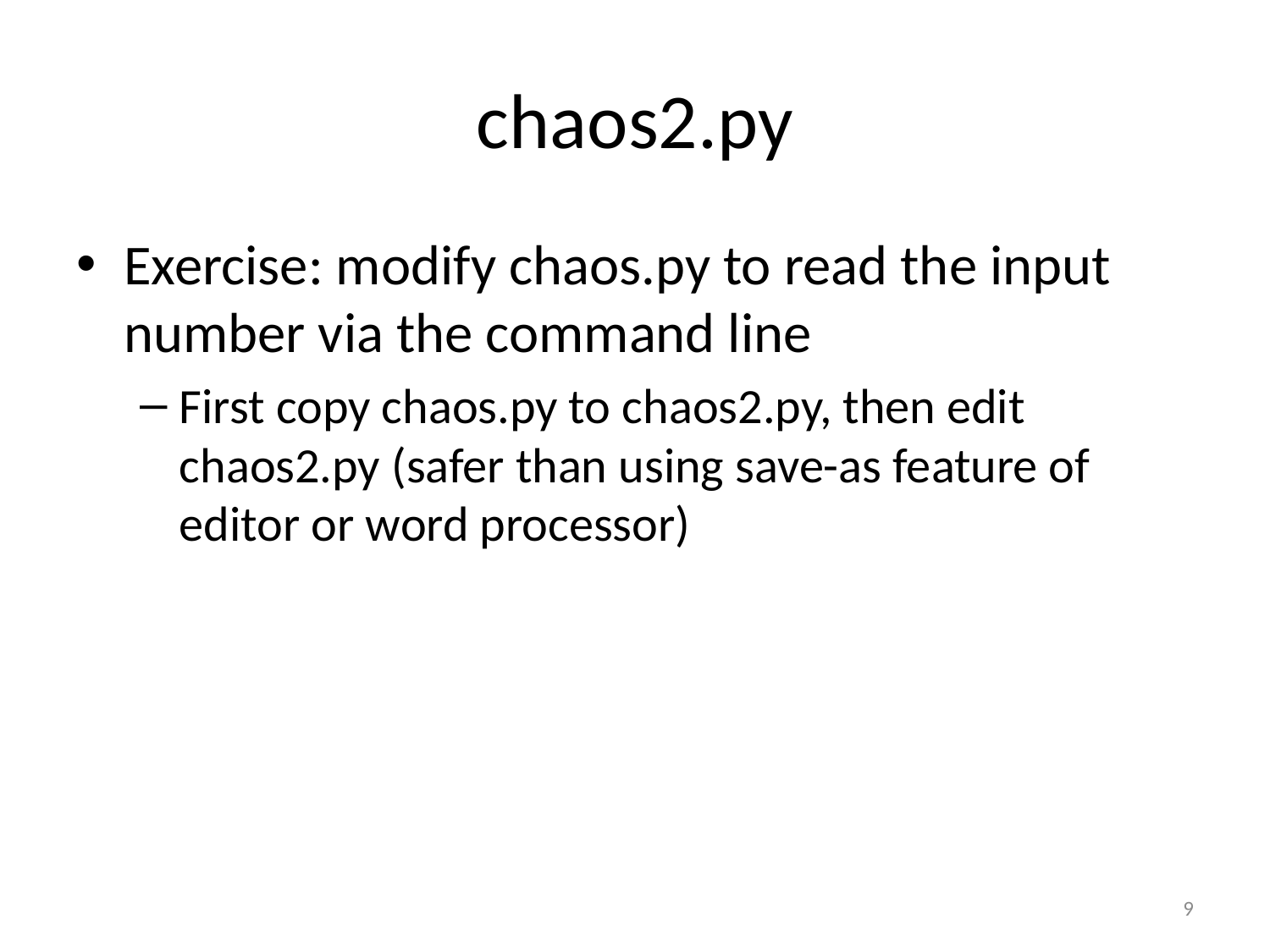

# chaos2.py
Exercise: modify chaos.py to read the input number via the command line
First copy chaos.py to chaos2.py, then edit chaos2.py (safer than using save-as feature of editor or word processor)

9